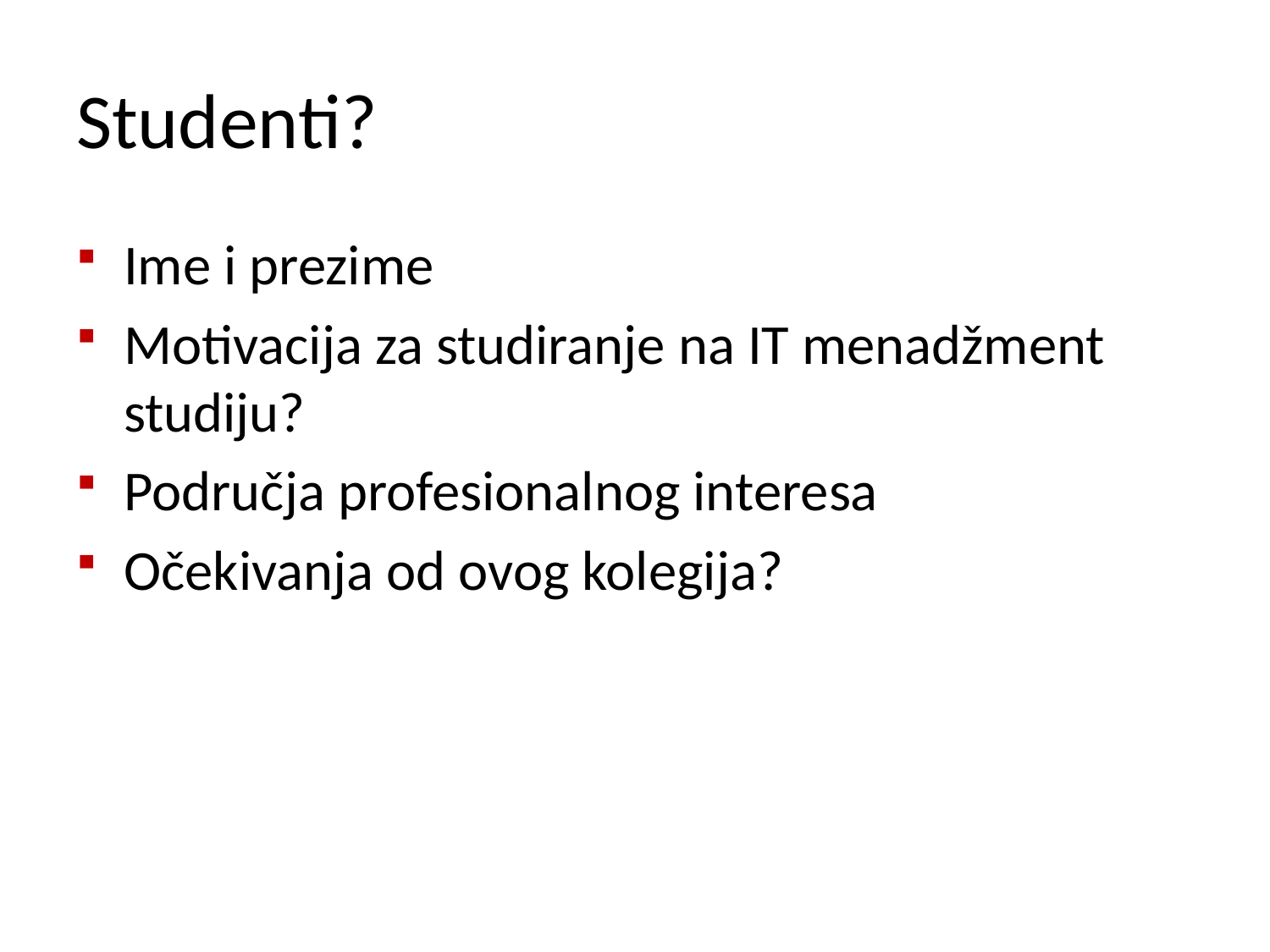

# Studenti?
Ime i prezime
Motivacija za studiranje na IT menadžment studiju?
Područja profesionalnog interesa
Očekivanja od ovog kolegija?